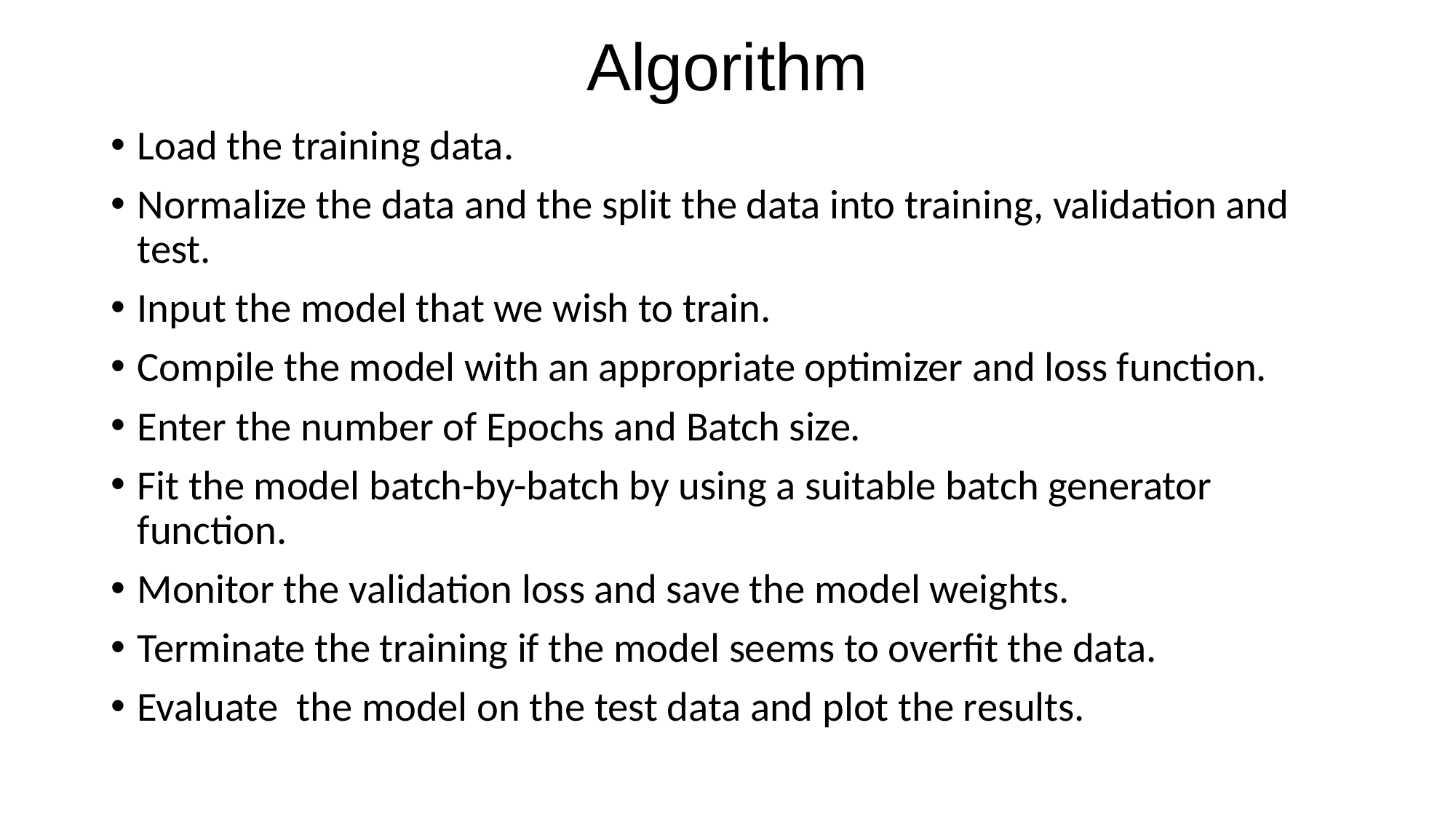

# Algorithm
Load the training data.
Normalize the data and the split the data into training, validation and test.
Input the model that we wish to train.
Compile the model with an appropriate optimizer and loss function.
Enter the number of Epochs and Batch size.
Fit the model batch-by-batch by using a suitable batch generator function.
Monitor the validation loss and save the model weights.
Terminate the training if the model seems to overfit the data.
Evaluate  the model on the test data and plot the results.